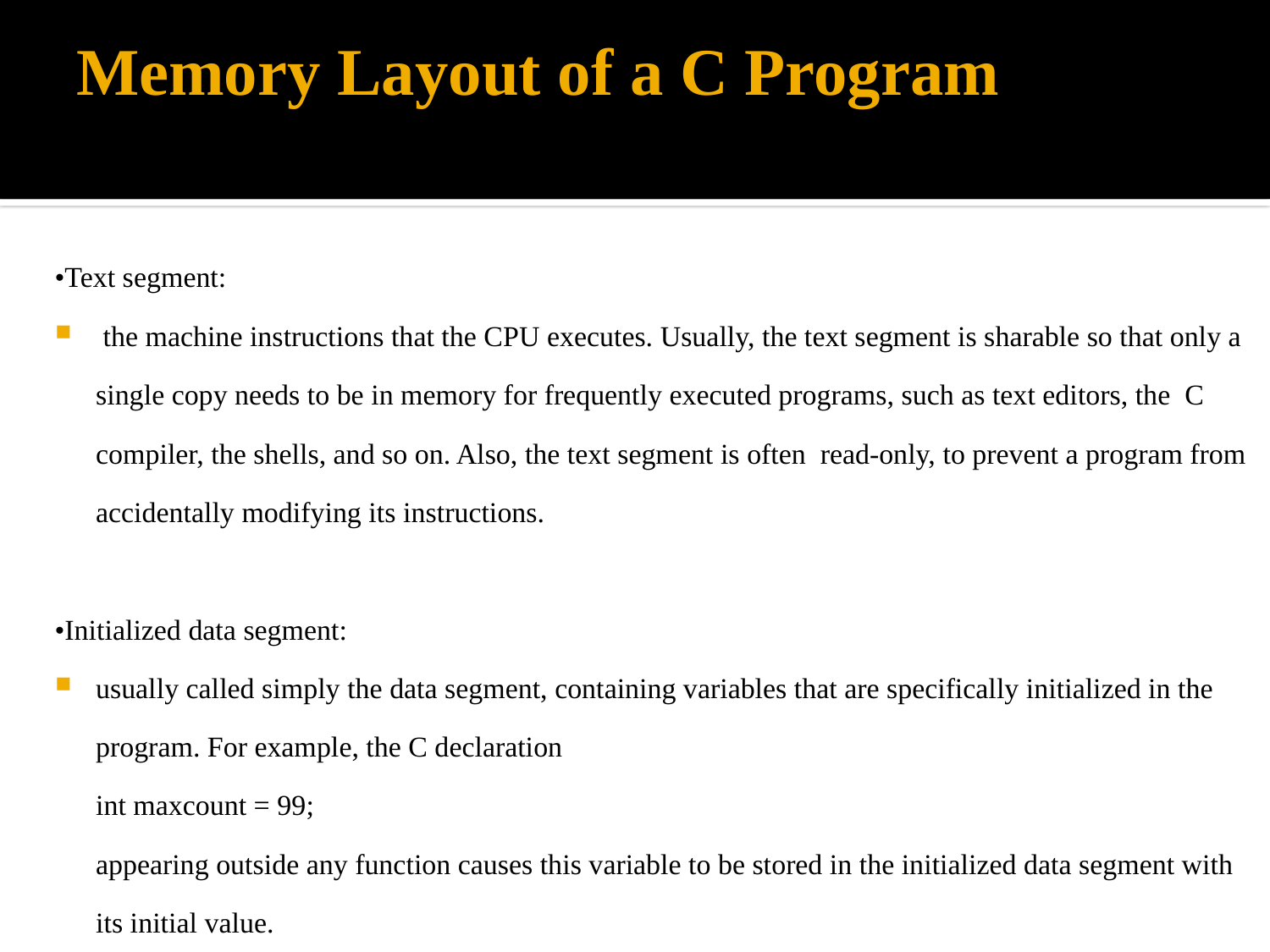

# Memory Layout of a C Program
•Text segment:
 the machine instructions that the CPU executes. Usually, the text segment is sharable so that only a single copy needs to be in memory for frequently executed programs, such as text editors, the  C compiler, the shells, and so on. Also, the text segment is often  read-only, to prevent a program from accidentally modifying its instructions.

•Initialized data segment:
usually called simply the data segment, containing variables that are specifically initialized in the program. For example, the C declaration
	int maxcount = 99;
	appearing outside any function causes this variable to be stored in the initialized data segment with its initial value.